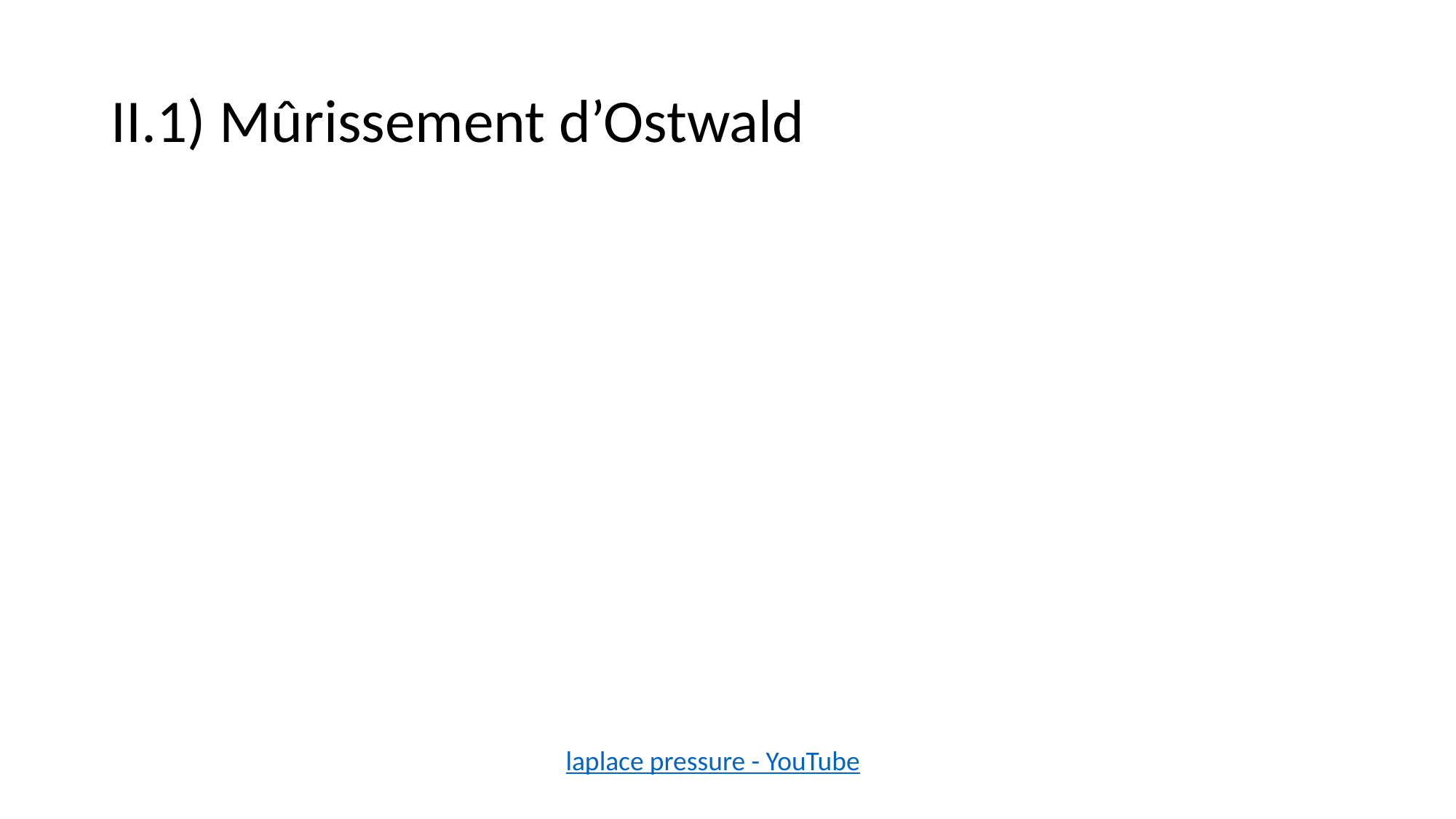

# II.1) Mûrissement d’Ostwald

laplace pressure - YouTube